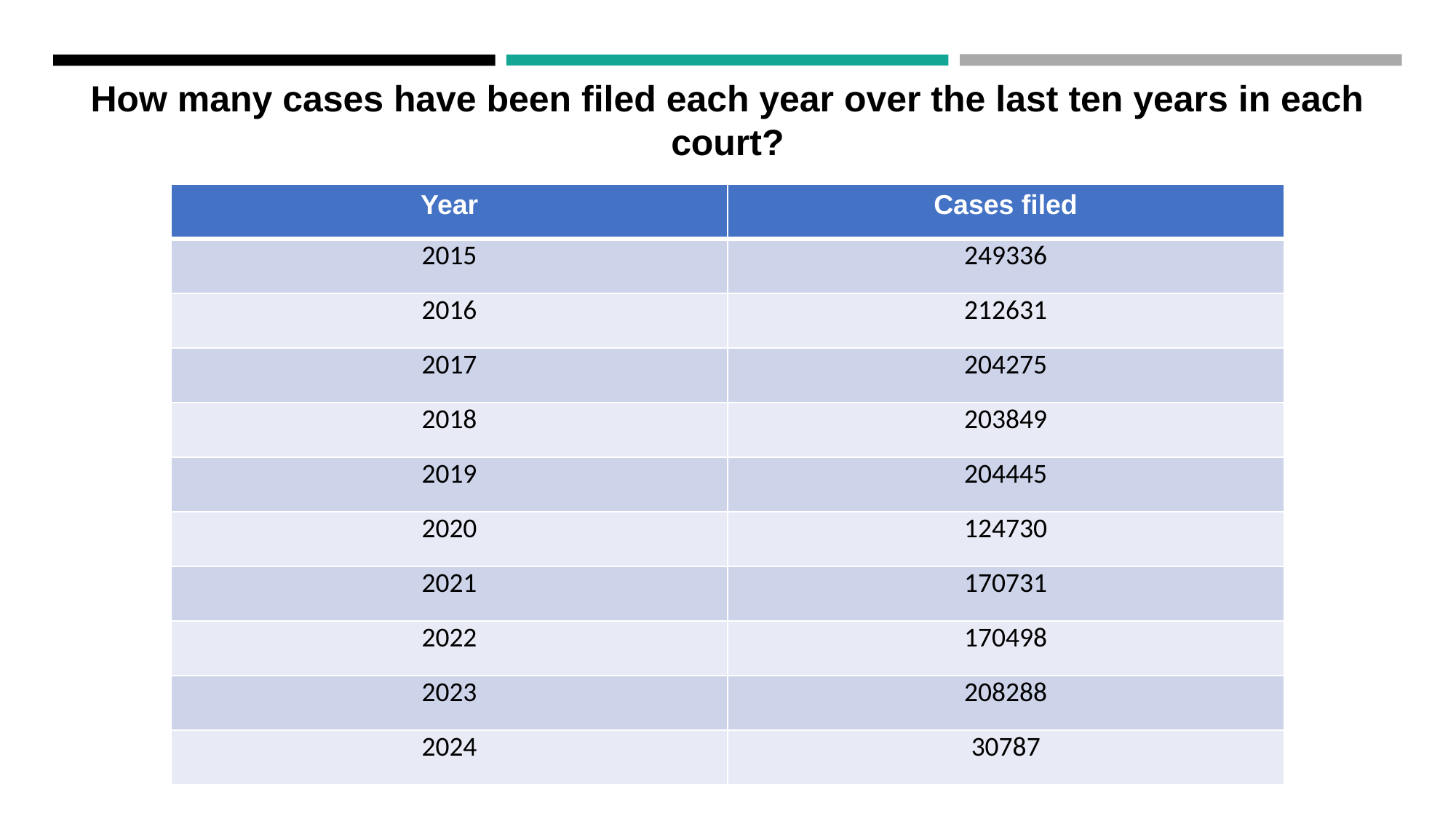

How many cases have been filed each year over the last ten years in each court?
| Year | Cases filed |
| --- | --- |
| 2015 | 249336 |
| 2016 | 212631 |
| 2017 | 204275 |
| 2018 | 203849 |
| 2019 | 204445 |
| 2020 | 124730 |
| 2021 | 170731 |
| 2022 | 170498 |
| 2023 | 208288 |
| 2024 | 30787 |